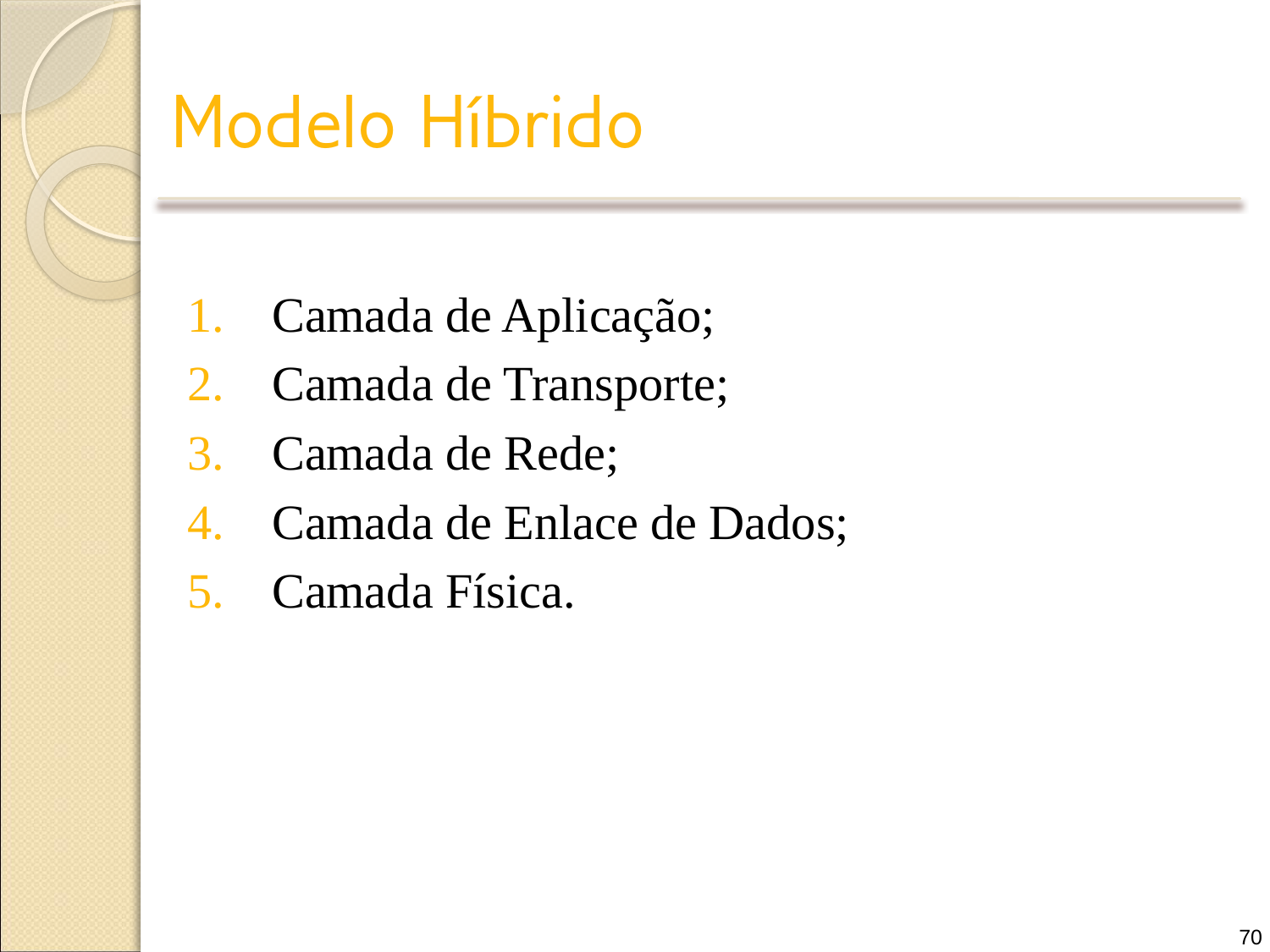

# Modelo Híbrido
Camada de Aplicação;
Camada de Transporte;
Camada de Rede;
Camada de Enlace de Dados;
Camada Física.